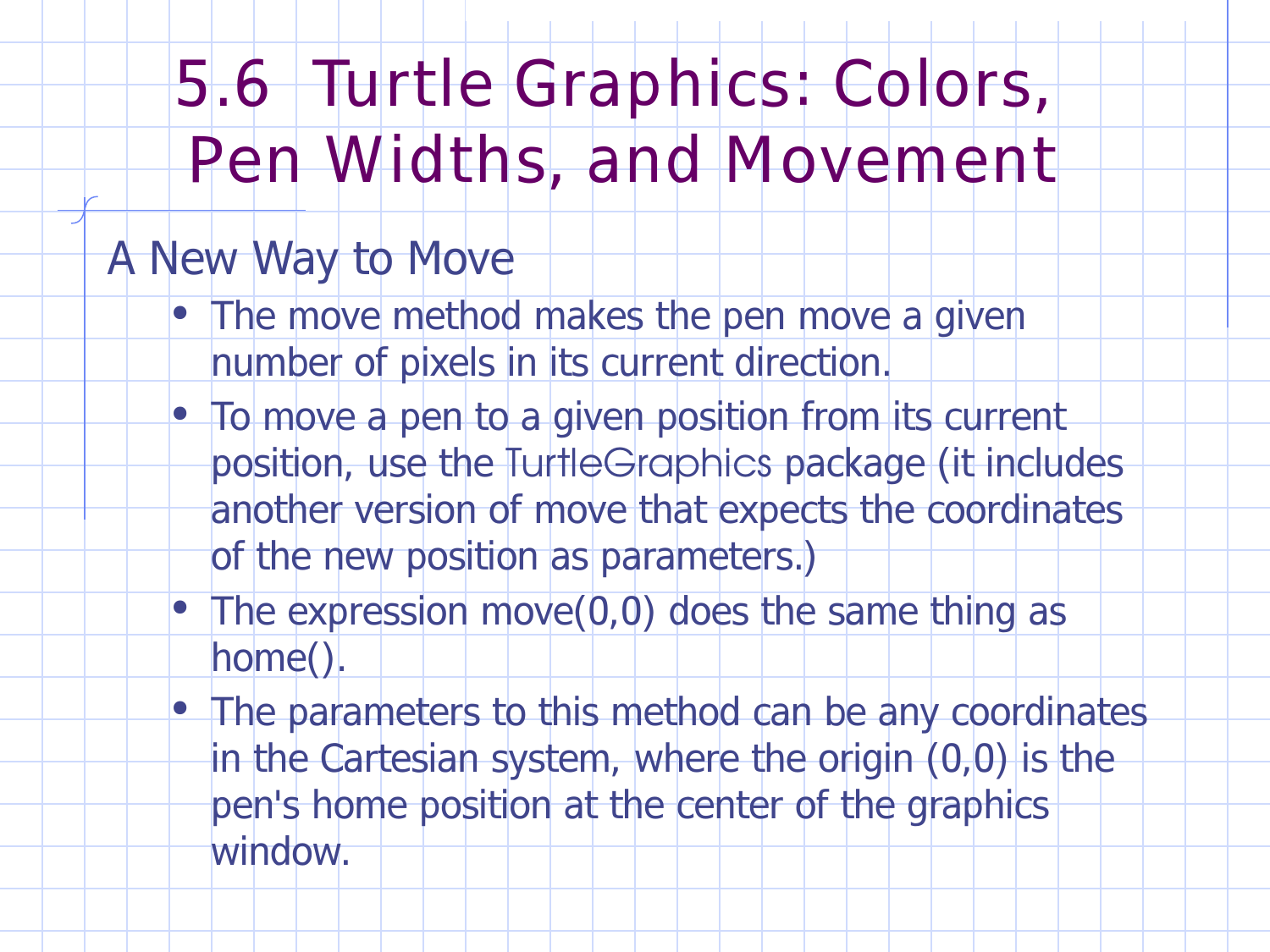

# 5.6  Turtle Graphics: Colors, Pen Widths, and Movement
A New Way to Move
The move method makes the pen move a given number of pixels in its current direction.
To move a pen to a given position from its current position, use the TurtleGraphics package (it includes another version of move that expects the coordinates of the new position as parameters.)
The expression move(0,0) does the same thing as home().
The parameters to this method can be any coordinates in the Cartesian system, where the origin (0,0) is the pen's home position at the center of the graphics window.